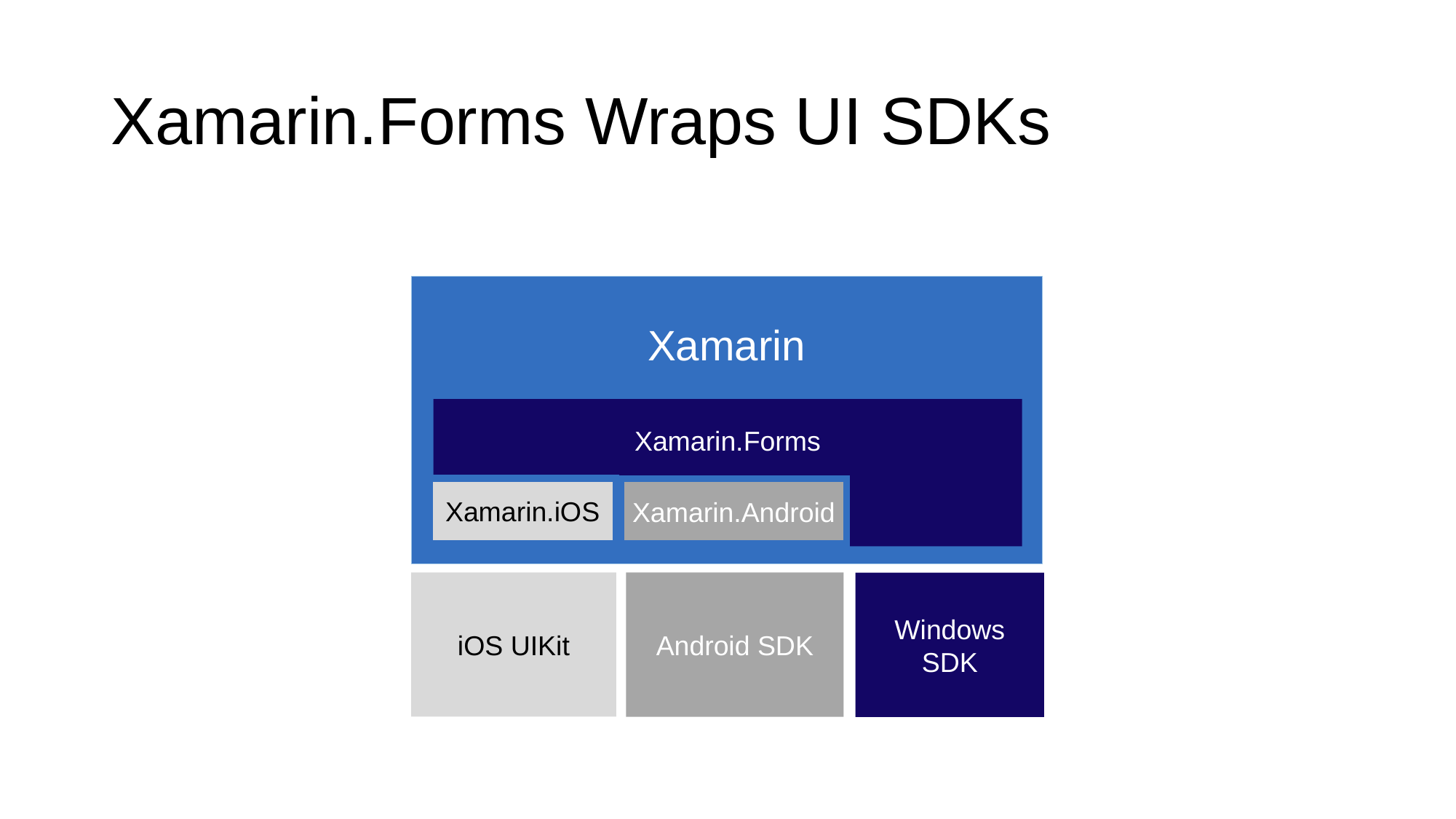

# Xamarin.Forms Wraps UI SDKs
Xamarin

Xamarin.Forms

Xamarin.iOS
Xamarin.Android
iOS UIKit
Android SDK
Windows
SDK